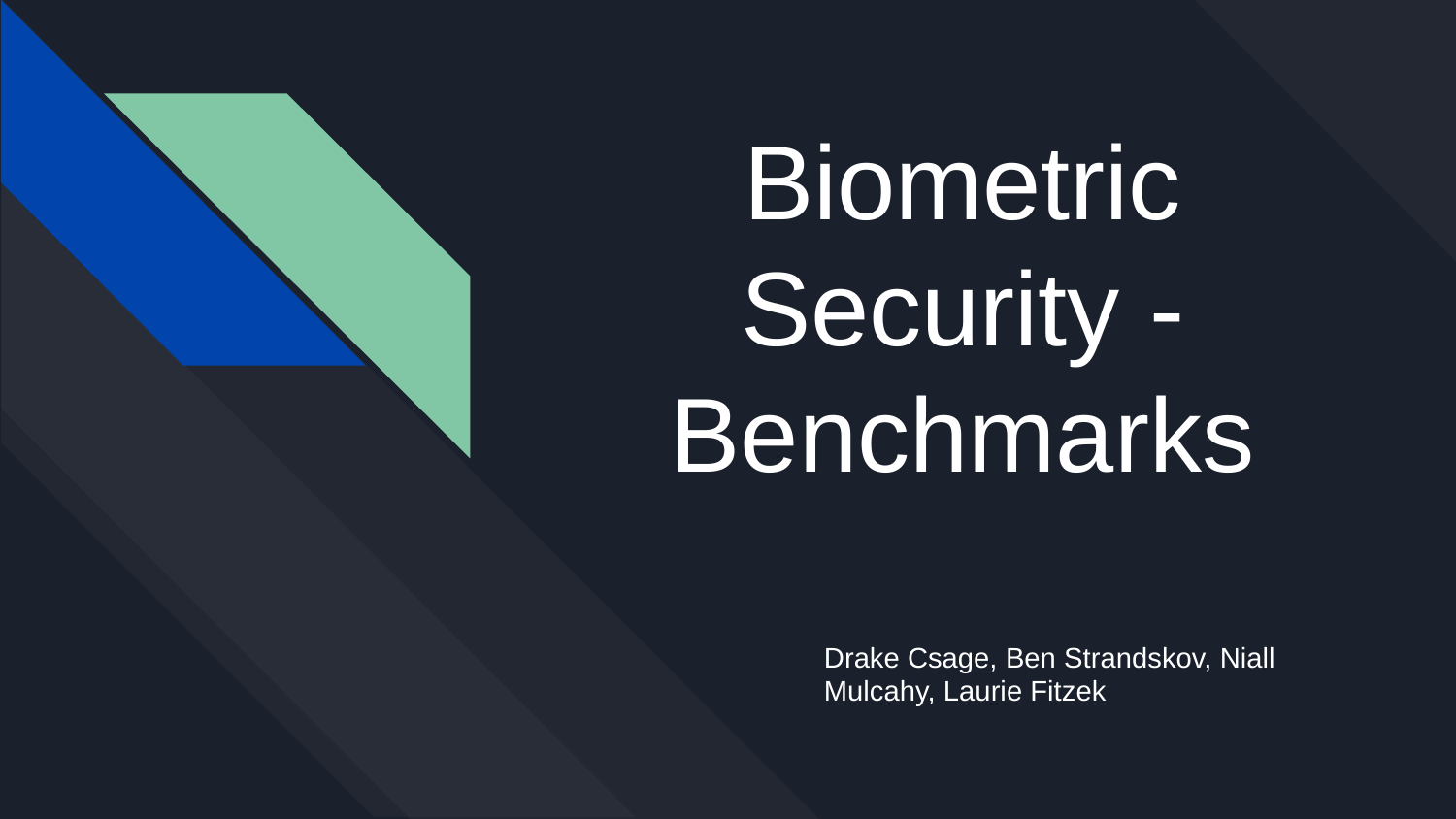

# Biometric Security - Benchmarks
Drake Csage, Ben Strandskov, Niall Mulcahy, Laurie Fitzek